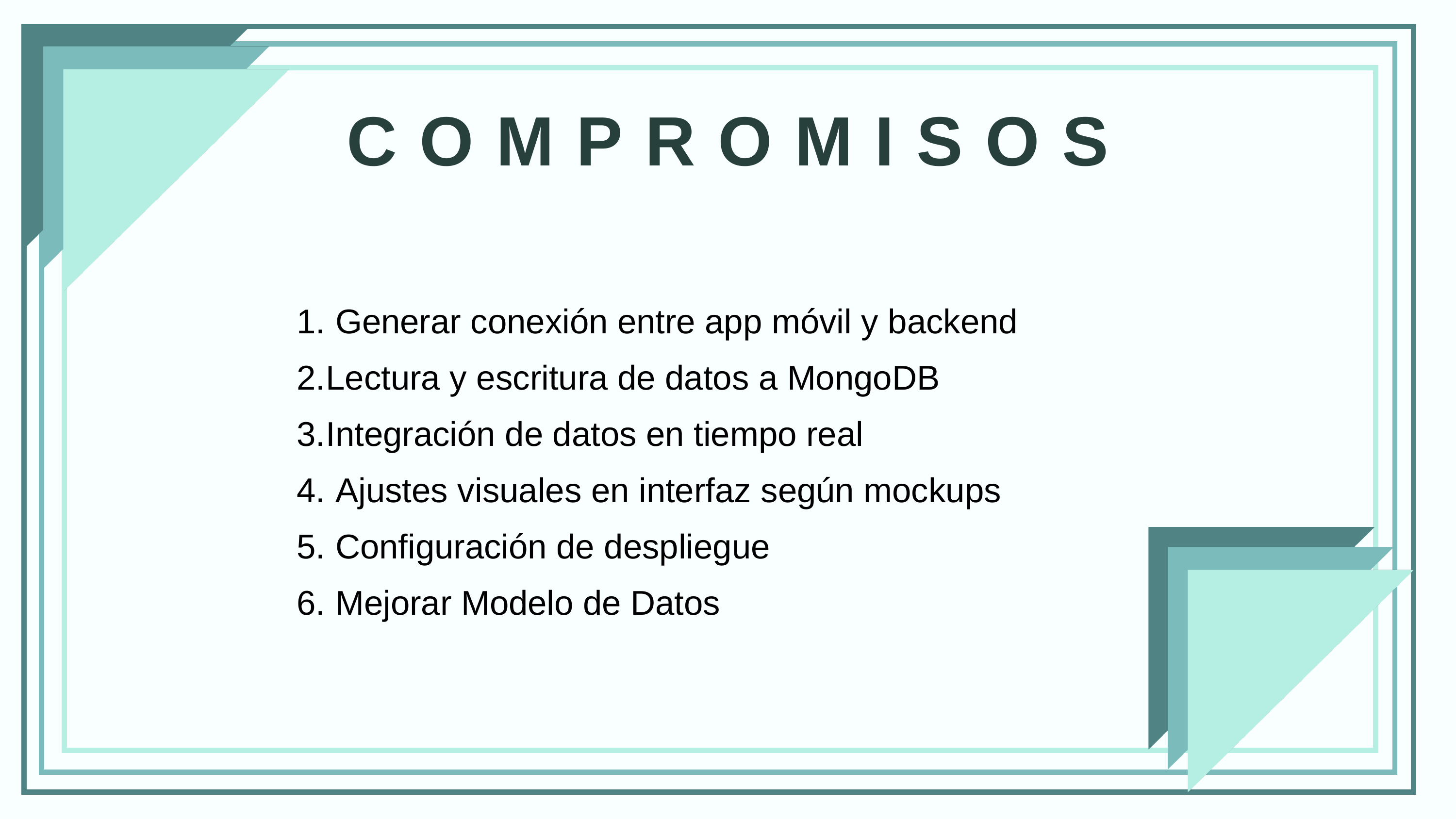

COMPROMISOS
 Generar conexión entre app móvil y backend
Lectura y escritura de datos a MongoDB
Integración de datos en tiempo real
 Ajustes visuales en interfaz según mockups
 Configuración de despliegue
 Mejorar Modelo de Datos